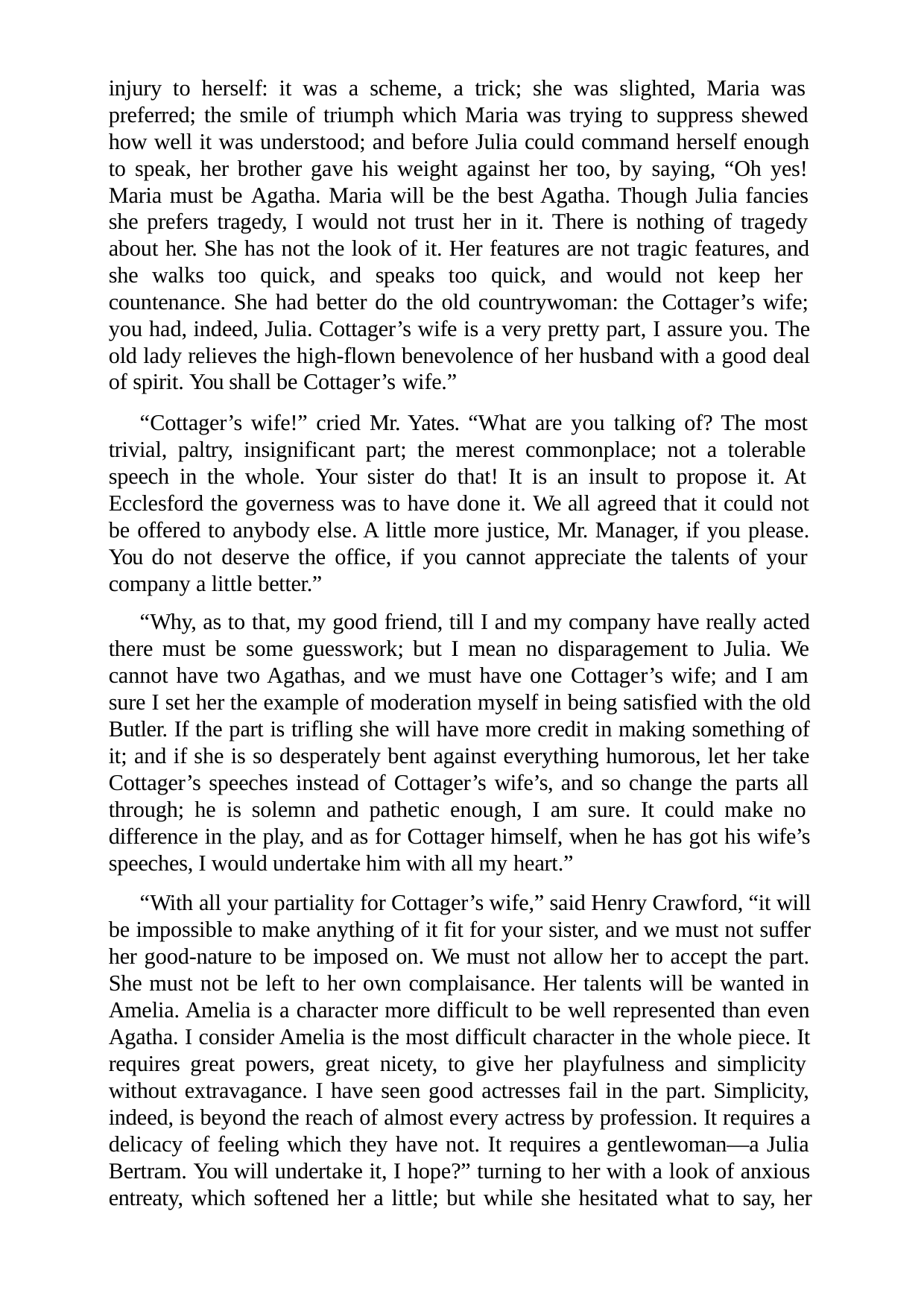

injury to herself: it was a scheme, a trick; she was slighted, Maria was  preferred; the smile of triumph which Maria was trying to suppress shewed  how well it was understood; and before Julia could command herself enough  to speak, her brother gave his weight against her too, by saying, “Oh yes!  Maria must be Agatha. Maria will be the best Agatha. Though Julia fancies  she prefers tragedy, I would not trust her in it. There is nothing of tragedy  about her. She has not the look of it. Her features are not tragic features, and  she walks too quick, and speaks too quick, and would not keep her  countenance. She had better do the old countrywoman: the Cottager’s wife;  you had, indeed, Julia. Cottager’s wife is a very pretty part, I assure you. The  old lady relieves the high-flown benevolence of her husband with a good deal  of spirit. You shall be Cottager’s wife.”
“Cottager’s wife!” cried Mr. Yates. “What are you talking of? The most  trivial, paltry, insignificant part; the merest commonplace; not a tolerable  speech in the whole. Your sister do that! It is an insult to propose it. At  Ecclesford the governess was to have done it. We all agreed that it could not  be offered to anybody else. A little more justice, Mr. Manager, if you please.  You do not deserve the office, if you cannot appreciate the talents of your  company a little better.”
“Why, as to that, my good friend, till I and my company have really acted  there must be some guesswork; but I mean no disparagement to Julia. We  cannot have two Agathas, and we must have one Cottager’s wife; and I am  sure I set her the example of moderation myself in being satisfied with the old  Butler. If the part is trifling she will have more credit in making something of  it; and if she is so desperately bent against everything humorous, let her take  Cottager’s speeches instead of Cottager’s wife’s, and so change the parts all  through; he is solemn and pathetic enough, I am sure. It could make no  difference in the play, and as for Cottager himself, when he has got his wife’s  speeches, I would undertake him with all my heart.”
“With all your partiality for Cottager’s wife,” said Henry Crawford, “it will  be impossible to make anything of it fit for your sister, and we must not suffer  her good-nature to be imposed on. We must not allow her to accept the part.  She must not be left to her own complaisance. Her talents will be wanted in  Amelia. Amelia is a character more difficult to be well represented than even  Agatha. I consider Amelia is the most difficult character in the whole piece. It  requires great powers, great nicety, to give her playfulness and simplicity  without extravagance. I have seen good actresses fail in the part. Simplicity,  indeed, is beyond the reach of almost every actress by profession. It requires a  delicacy of feeling which they have not. It requires a gentlewoman—a Julia  Bertram. You will undertake it, I hope?” turning to her with a look of anxious  entreaty, which softened her a little; but while she hesitated what to say, her